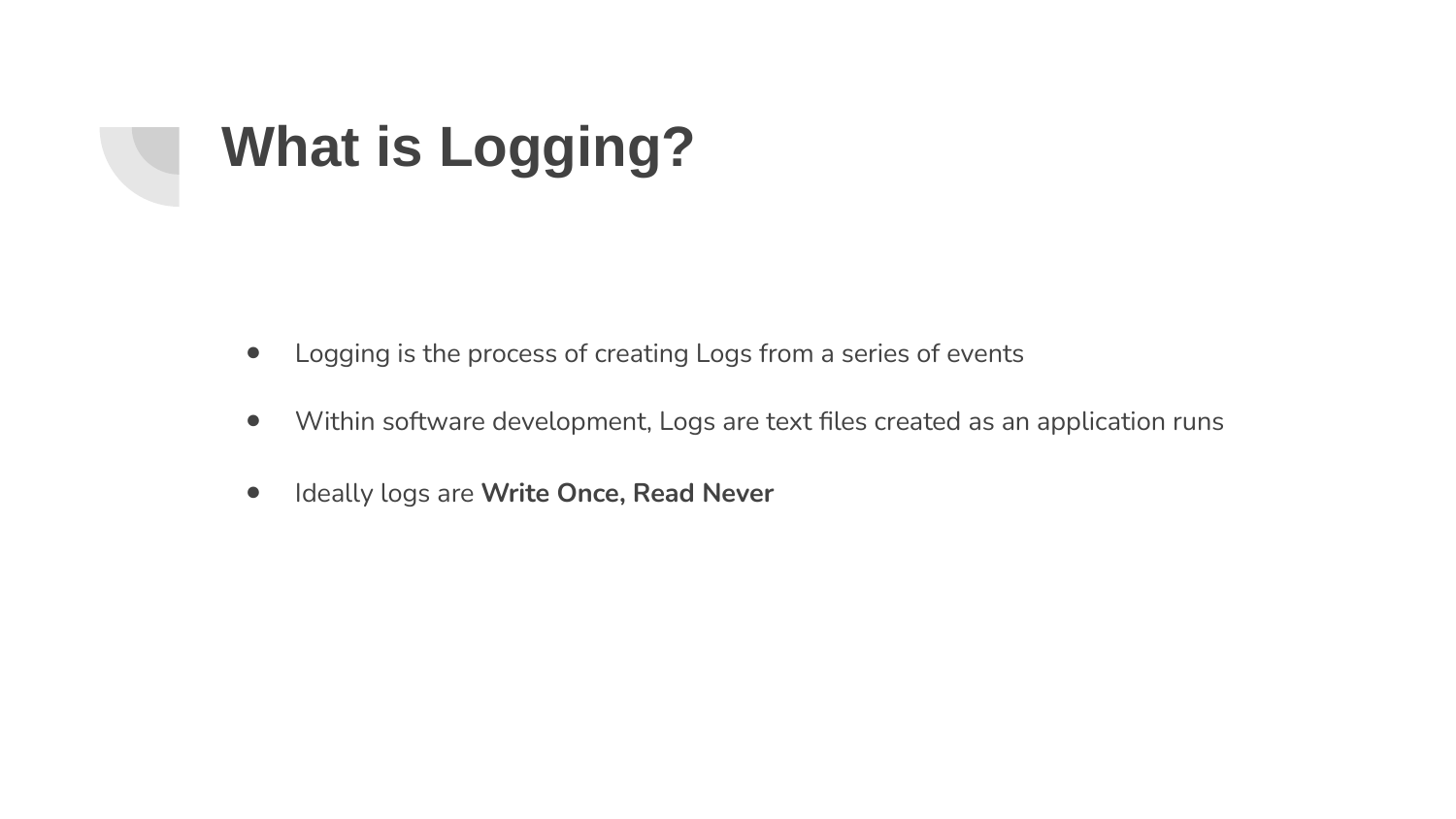

# What is Logging?
Logging is the process of creating Logs from a series of events
Within software development, Logs are text files created as an application runs
Ideally logs are Write Once, Read Never